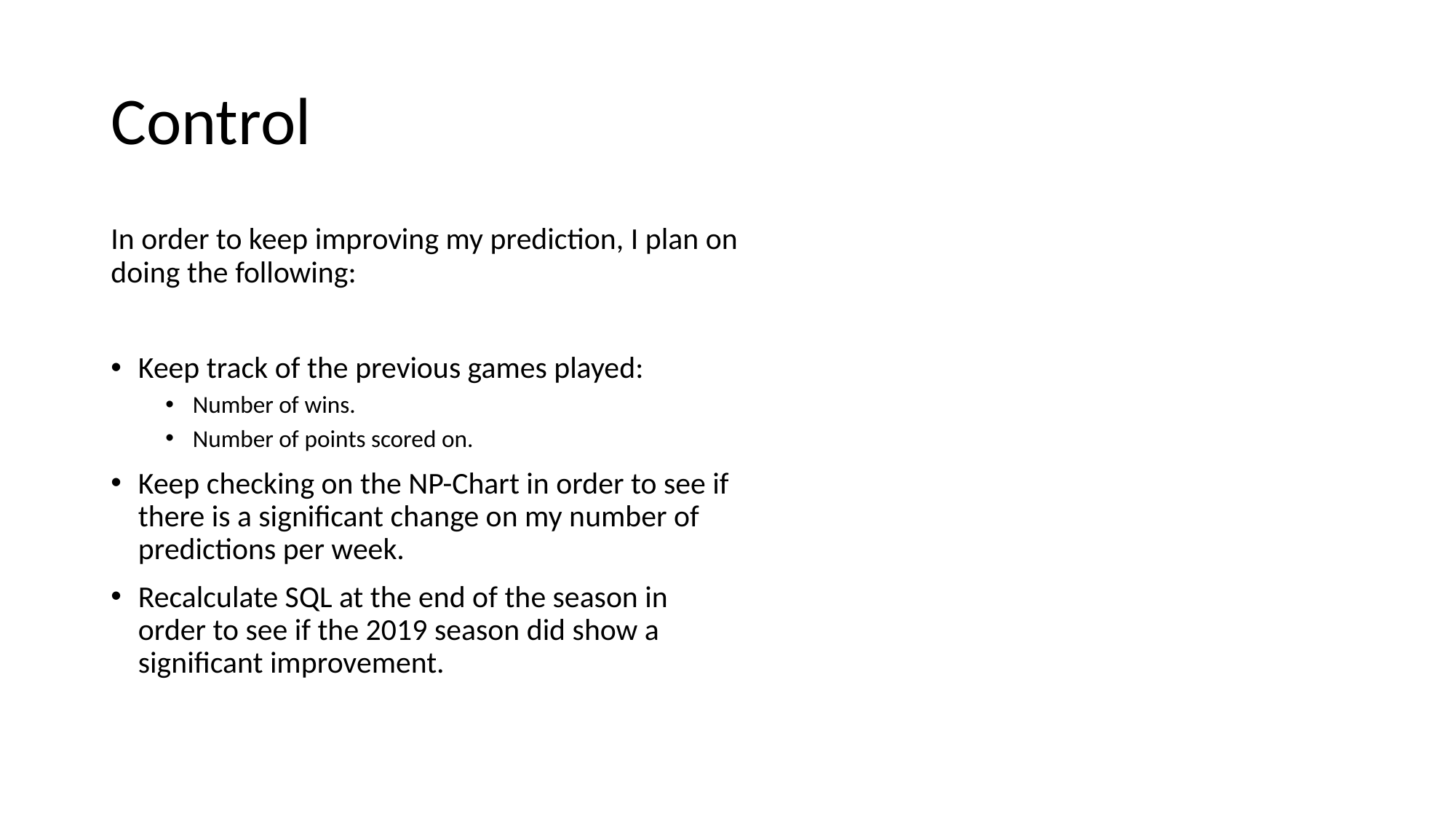

# Control
In order to keep improving my prediction, I plan on doing the following:

Keep track of the previous games played:
Number of wins.
Number of points scored on.
Keep checking on the NP-Chart in order to see if there is a significant change on my number of predictions per week.
Recalculate SQL at the end of the season in order to see if the 2019 season did show a significant improvement.